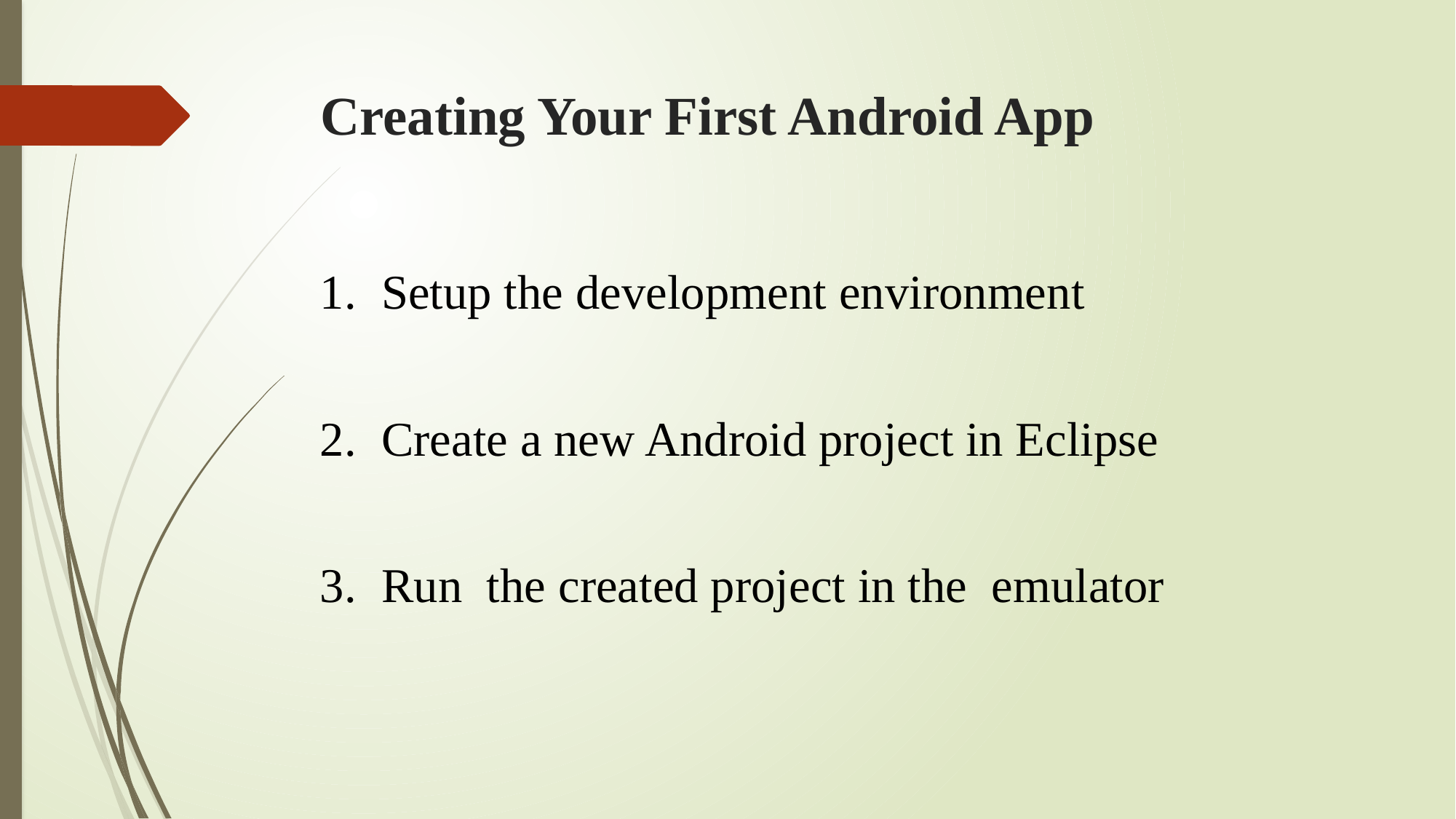

# Creating Your First Android App
Setup the development environment

Create a new Android project in Eclipse

Run  the created project in the  emulator